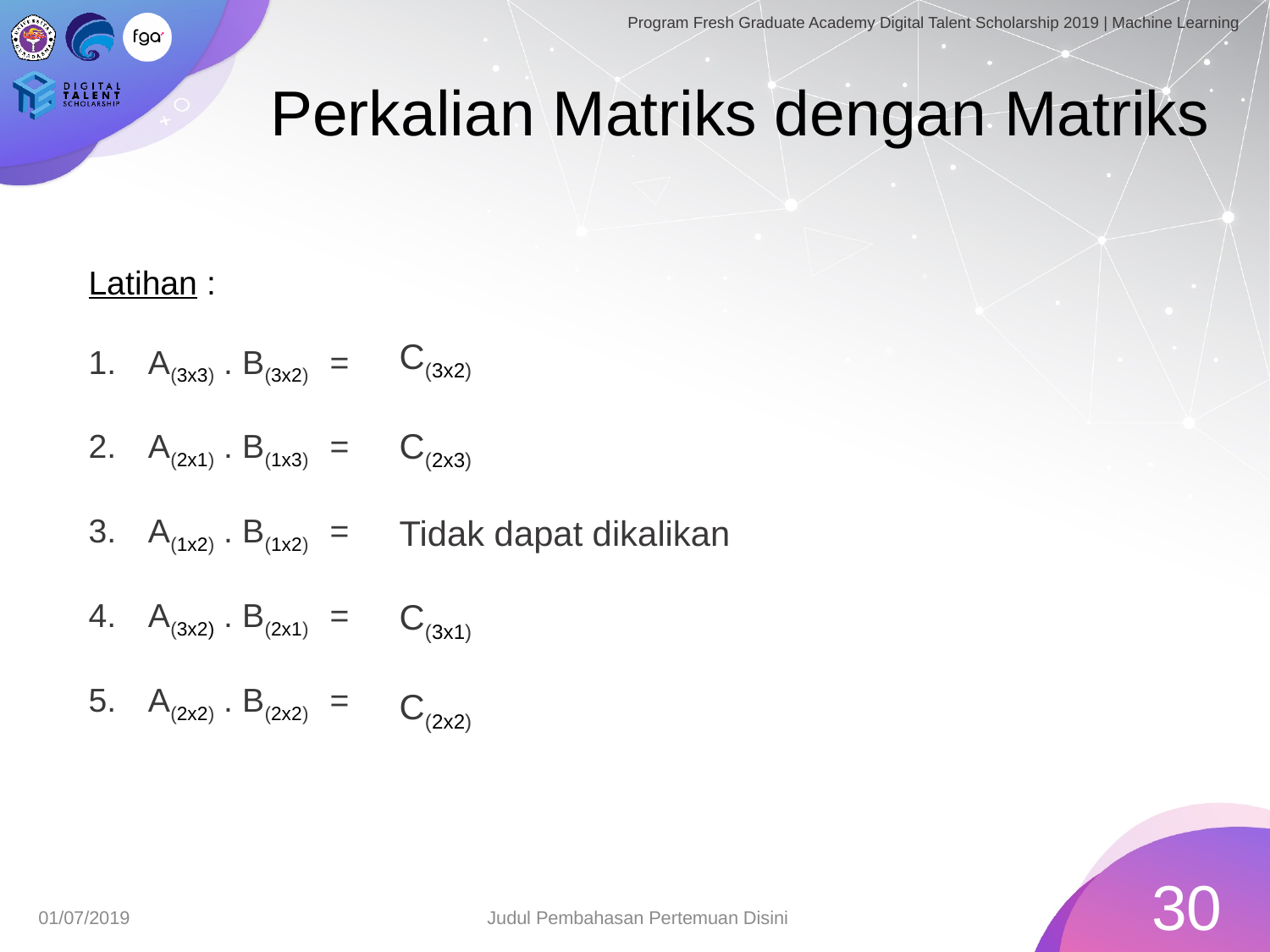

# Perkalian Matriks dengan Matriks
Latihan :
A(3x3) . B(3x2)    =
A(2x1) . B(1x3)    =
A(1x2) . B(1x2)    =
A(3x2) . B(2x1)    =
A(2x2) . B(2x2)    =

C(3x2)
C(2x3)
Tidak dapat dikalikan
C(3x1)
C(2x2)
30
Judul Pembahasan Pertemuan Disini
01/07/2019